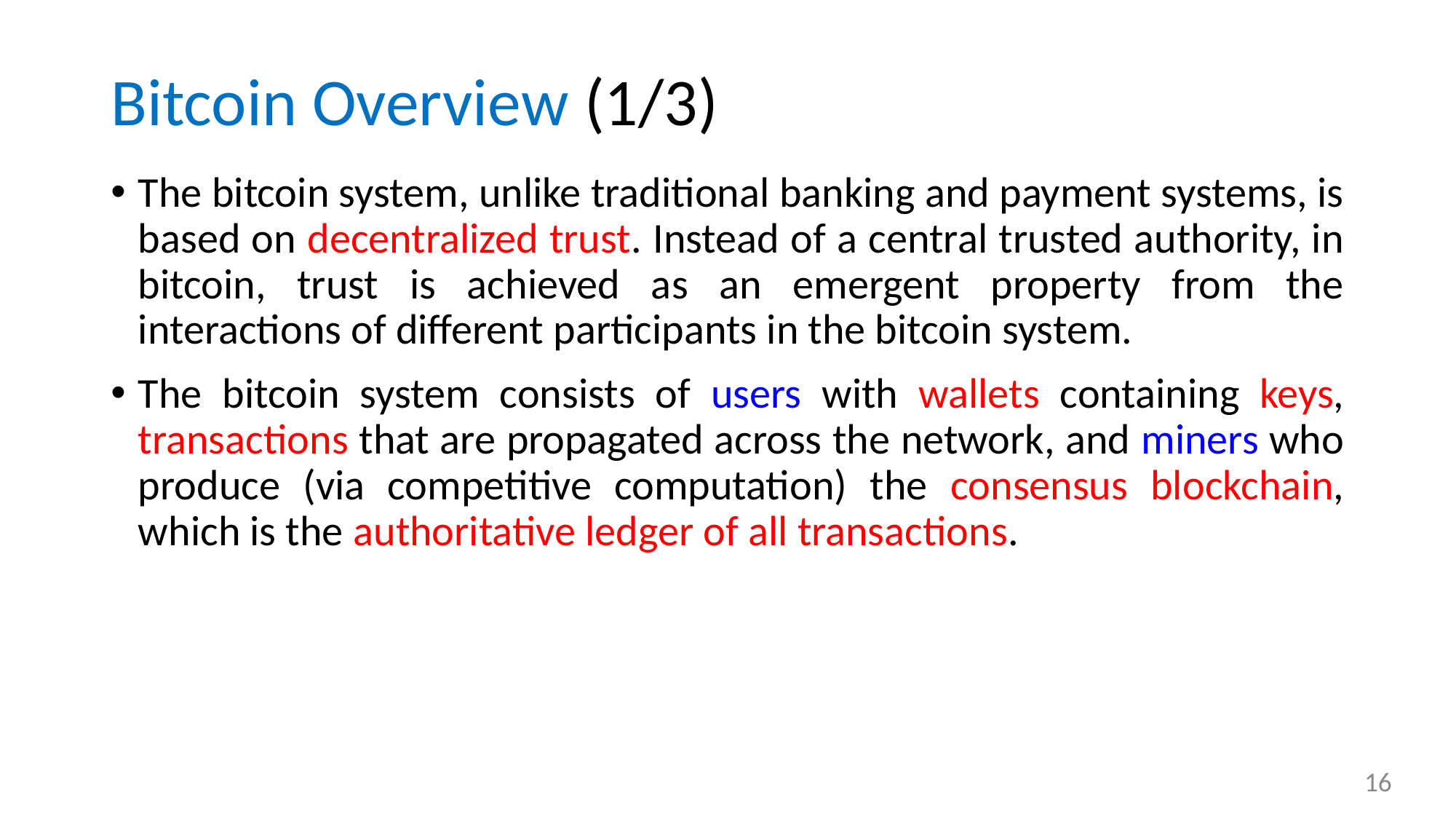

# Bitcoin Overview (1/3)
The bitcoin system, unlike traditional banking and payment systems, is based on decentralized trust. Instead of a central trusted authority, in bitcoin, trust is achieved as an emergent property from the interactions of different participants in the bitcoin system.
The bitcoin system consists of users with wallets containing keys, transactions that are propagated across the network, and miners who produce (via competitive computation) the consensus blockchain, which is the authoritative ledger of all transactions.
16